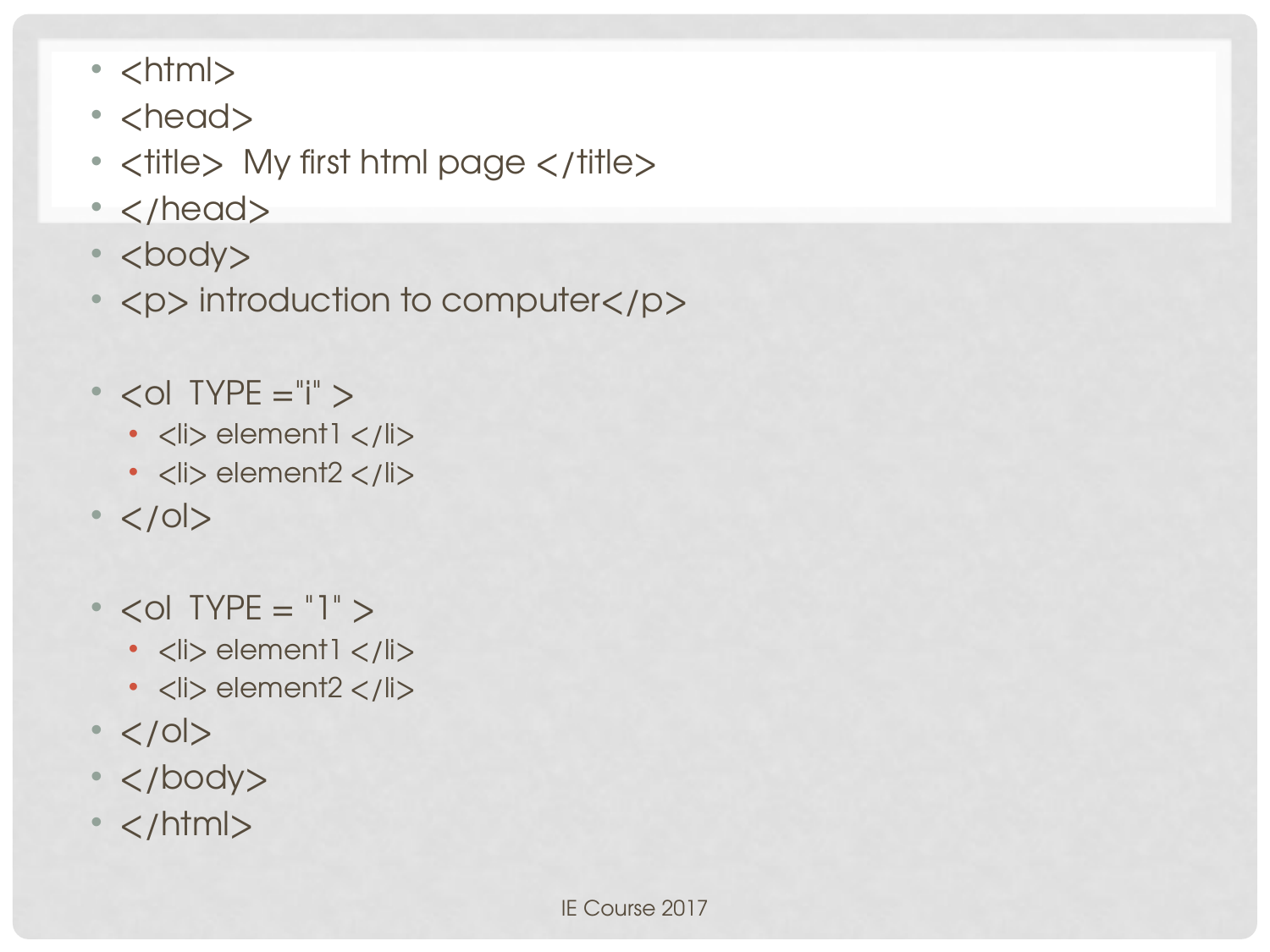

<html>
<head>
<title>  My first html page </title>
</head>
<body>
<p> introduction to computer</p>

<ol  TYPE ="i" >
<li> element1 </li>
<li> element2 </li>
</ol>

<ol  TYPE = "1" >
<li> element1 </li>
<li> element2 </li>
</ol>
</body>
</html>
IE Course 2017